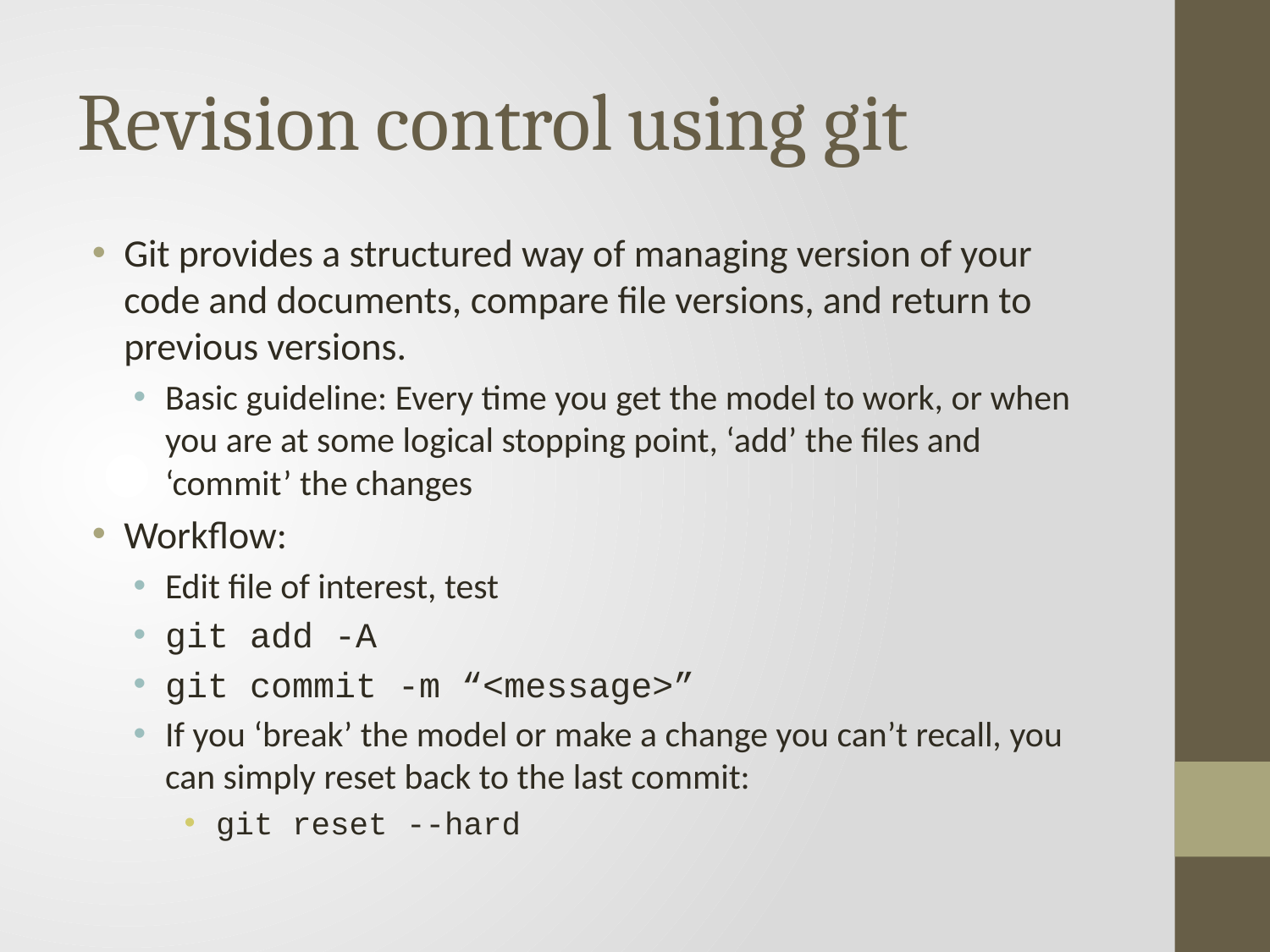

# Revision control using git
Git provides a structured way of managing version of your code and documents, compare file versions, and return to previous versions.
Basic guideline: Every time you get the model to work, or when you are at some logical stopping point, ‘add’ the files and ‘commit’ the changes
Workflow:
Edit file of interest, test
git add -A
git commit -m “<message>”
If you ‘break’ the model or make a change you can’t recall, you can simply reset back to the last commit:
git reset --hard